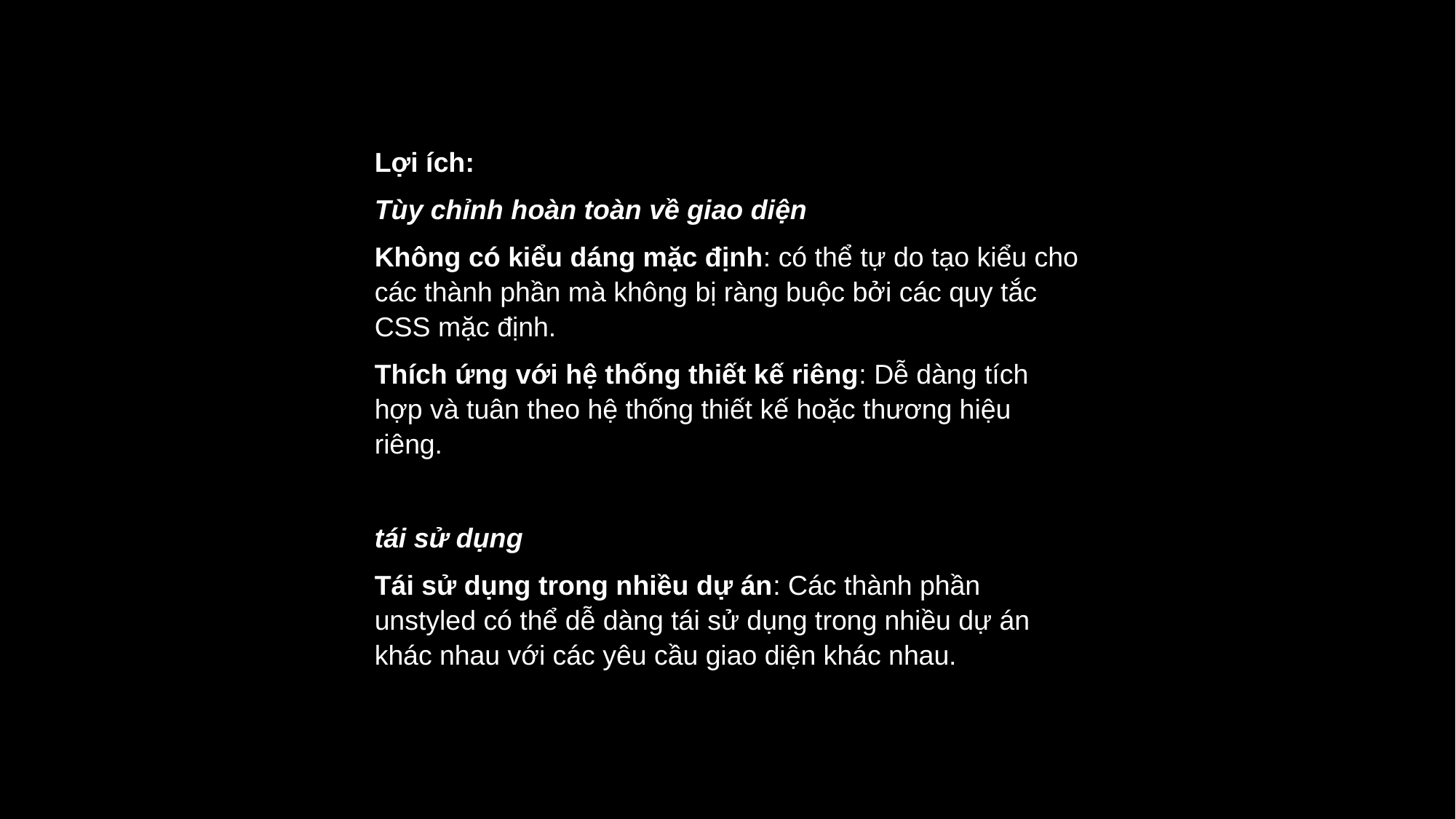

Lợi ích:
Tùy chỉnh hoàn toàn về giao diện
Không có kiểu dáng mặc định: có thể tự do tạo kiểu cho các thành phần mà không bị ràng buộc bởi các quy tắc CSS mặc định.
Thích ứng với hệ thống thiết kế riêng: Dễ dàng tích hợp và tuân theo hệ thống thiết kế hoặc thương hiệu riêng.

tái sử dụng
Tái sử dụng trong nhiều dự án: Các thành phần unstyled có thể dễ dàng tái sử dụng trong nhiều dự án khác nhau với các yêu cầu giao diện khác nhau.